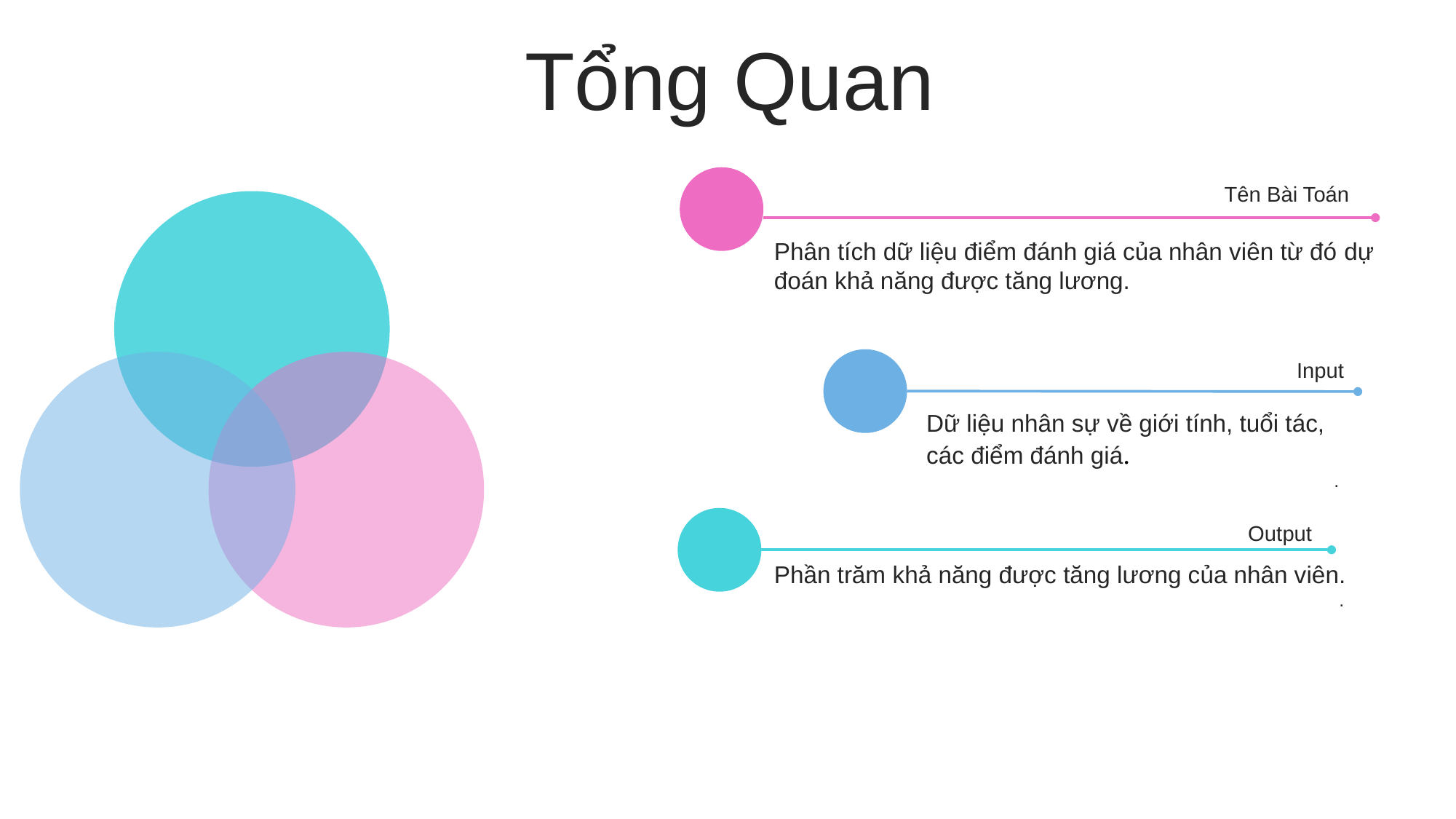

Tổng Quan

Tên Bài Toán
Phân tích dữ liệu điểm đánh giá của nhân viên từ đó dự đoán khả năng được tăng lương.

Input
Dữ liệu nhân sự về giới tính, tuổi tác, các điểm đánh giá.
.

Output
Phần trăm khả năng được tăng lương của nhân viên.
.